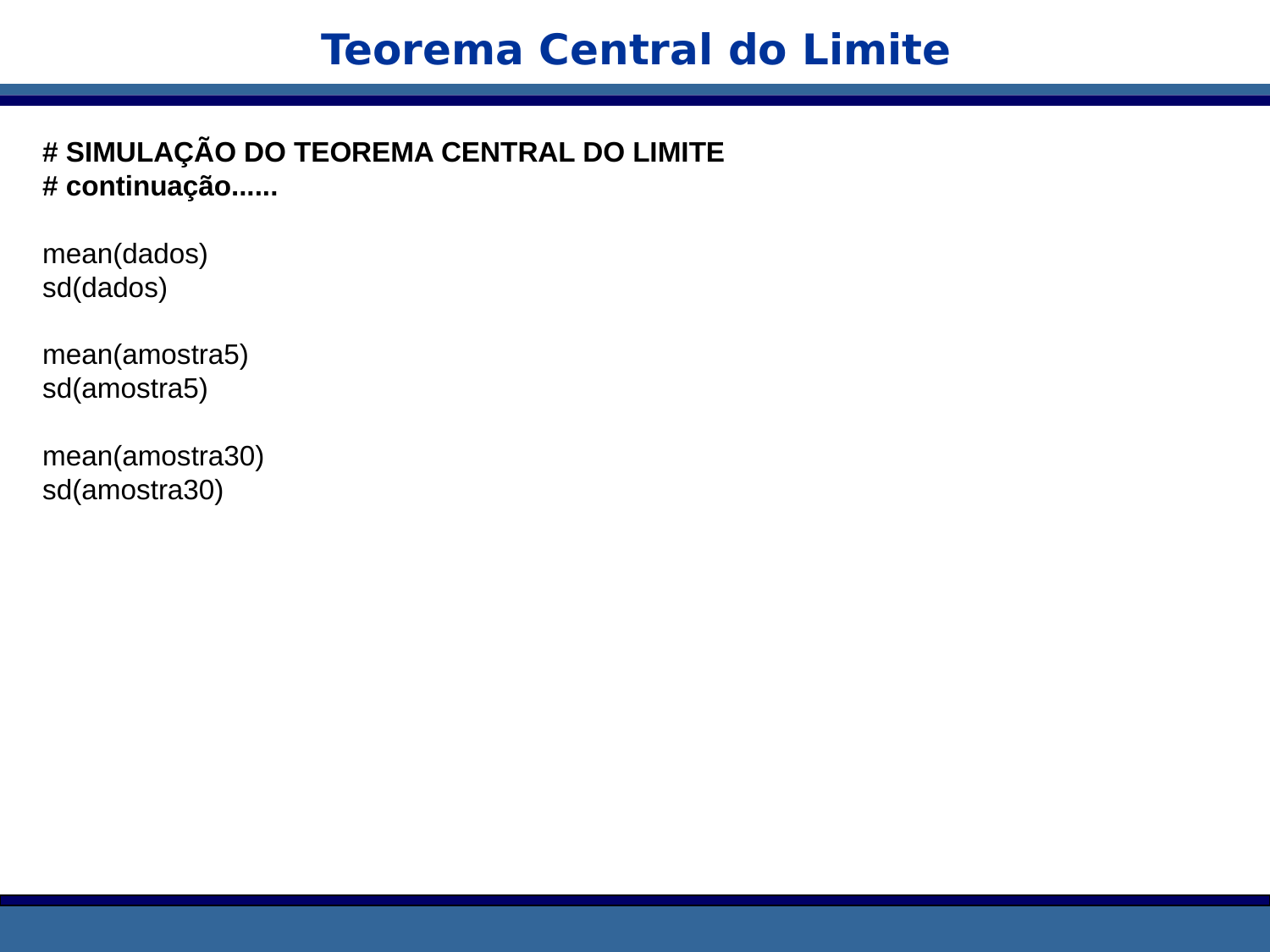

Teorema Central do Limite
# SIMULAÇÃO DO TEOREMA CENTRAL DO LIMITE
# continuação......

mean(dados)
sd(dados)

mean(amostra5)
sd(amostra5)

mean(amostra30)
sd(amostra30)